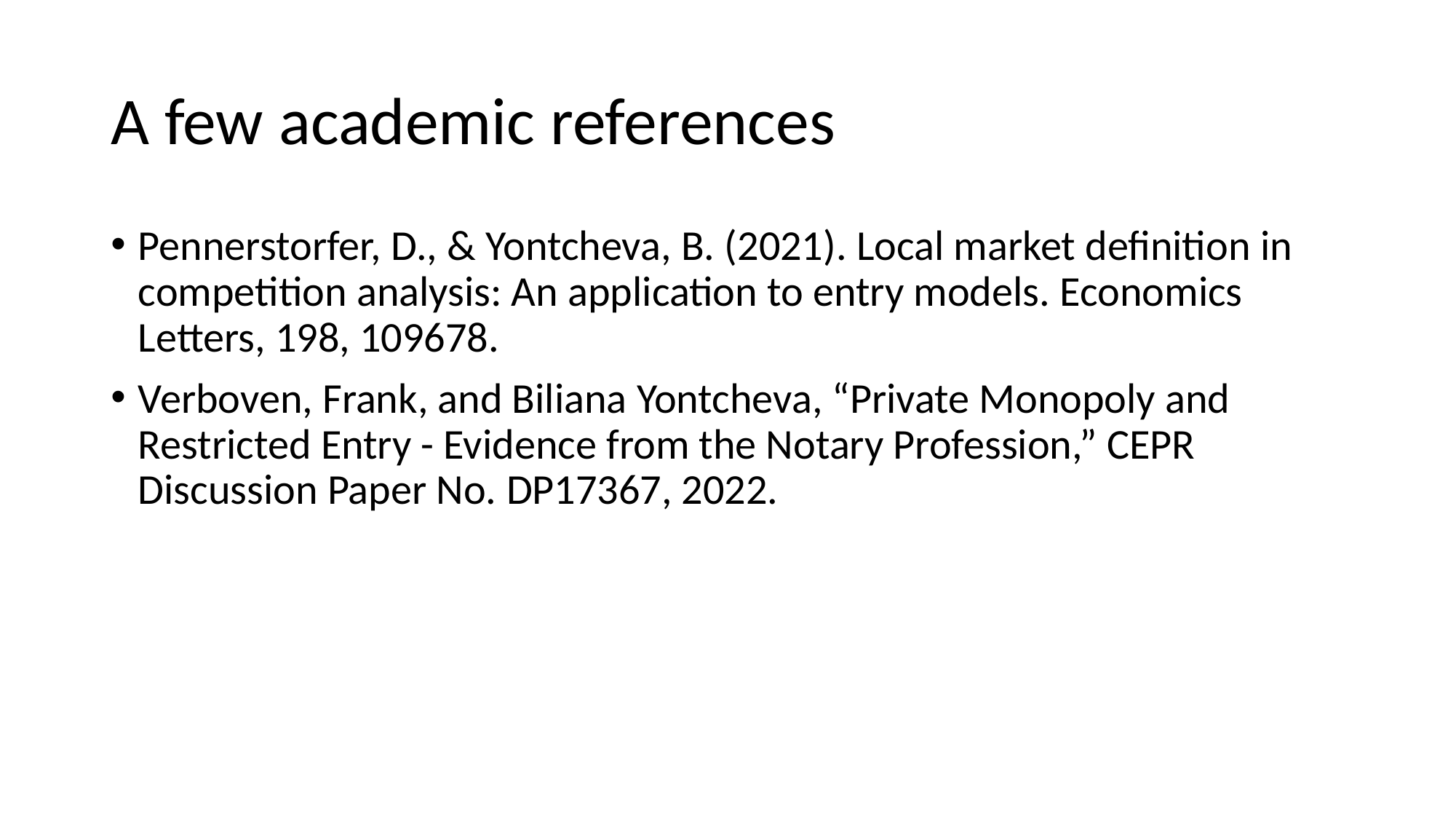

# A few academic references
Pennerstorfer, D., & Yontcheva, B. (2021). Local market definition in competition analysis: An application to entry models. Economics Letters, 198, 109678.
Verboven, Frank, and Biliana Yontcheva, “Private Monopoly and Restricted Entry - Evidence from the Notary Profession,” CEPR Discussion Paper No. DP17367, 2022.